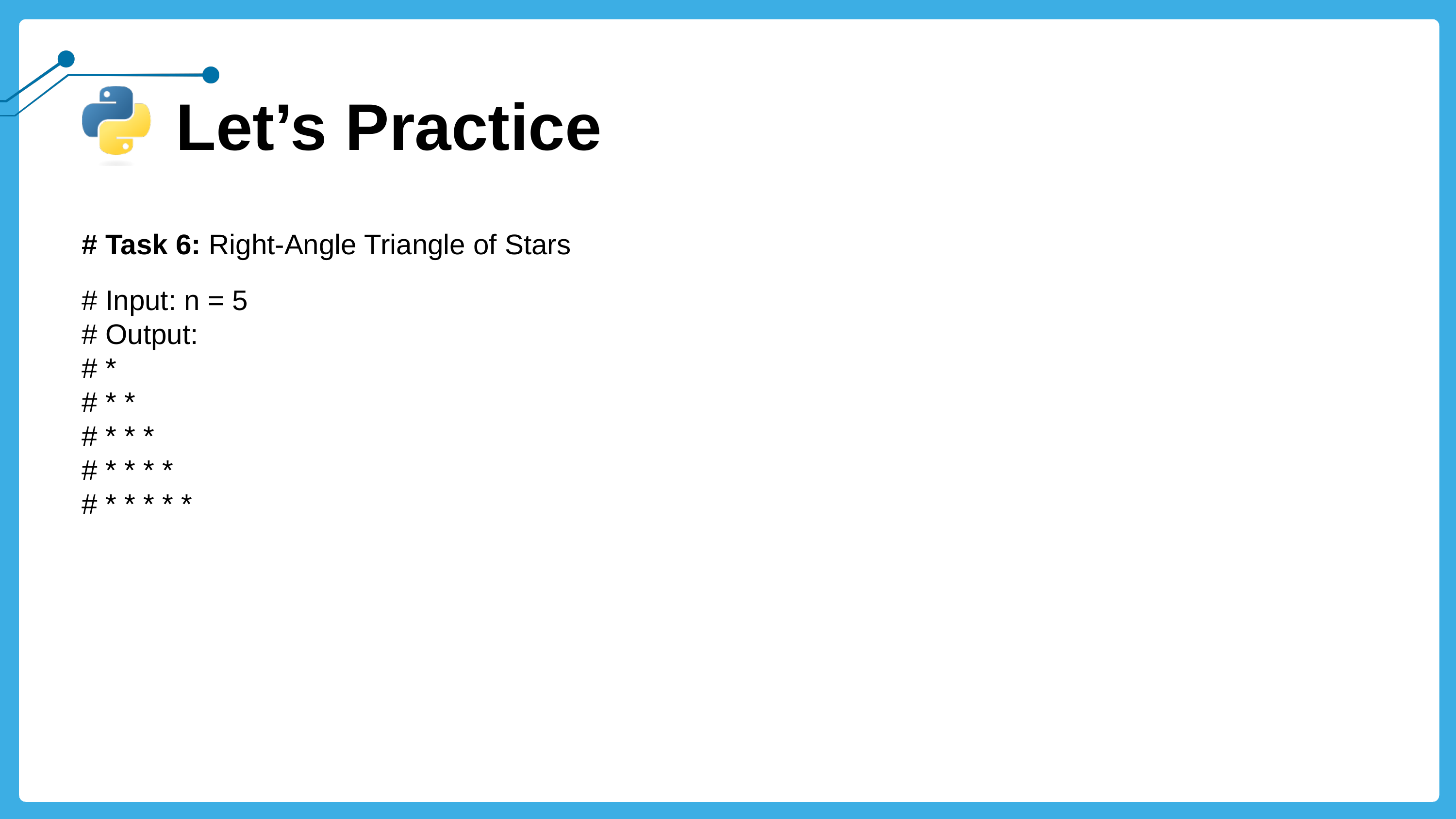

Let’s Practice

# Task 6: Right-Angle Triangle of Stars

# Input: n = 5
# Output:
# *
# * *
# * * *
# * * * *
# * * * * *